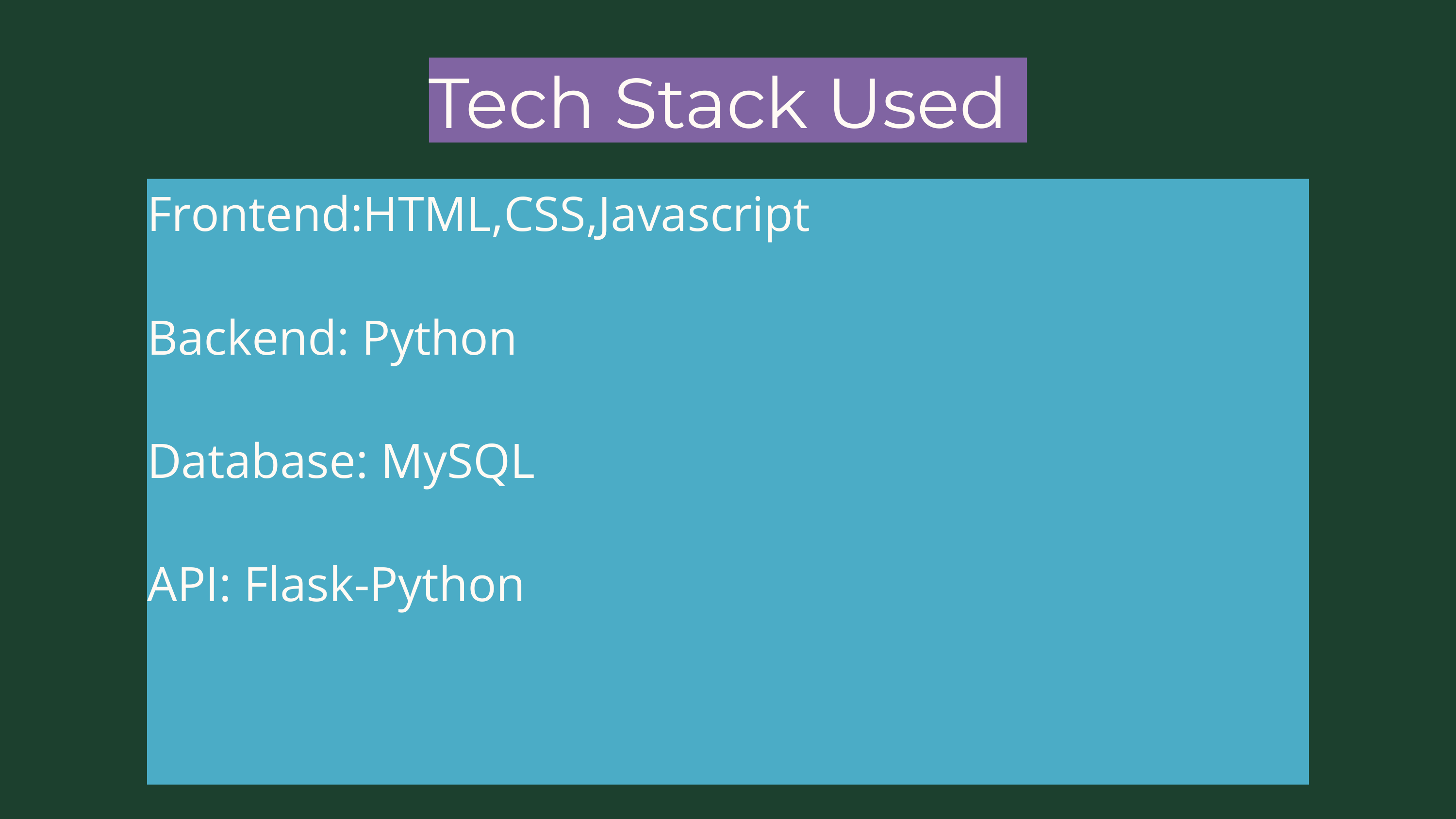

Tech Stack Used
Frontend:HTML,CSS,Javascript

Backend: Python

Database: MySQL

API: Flask-Python